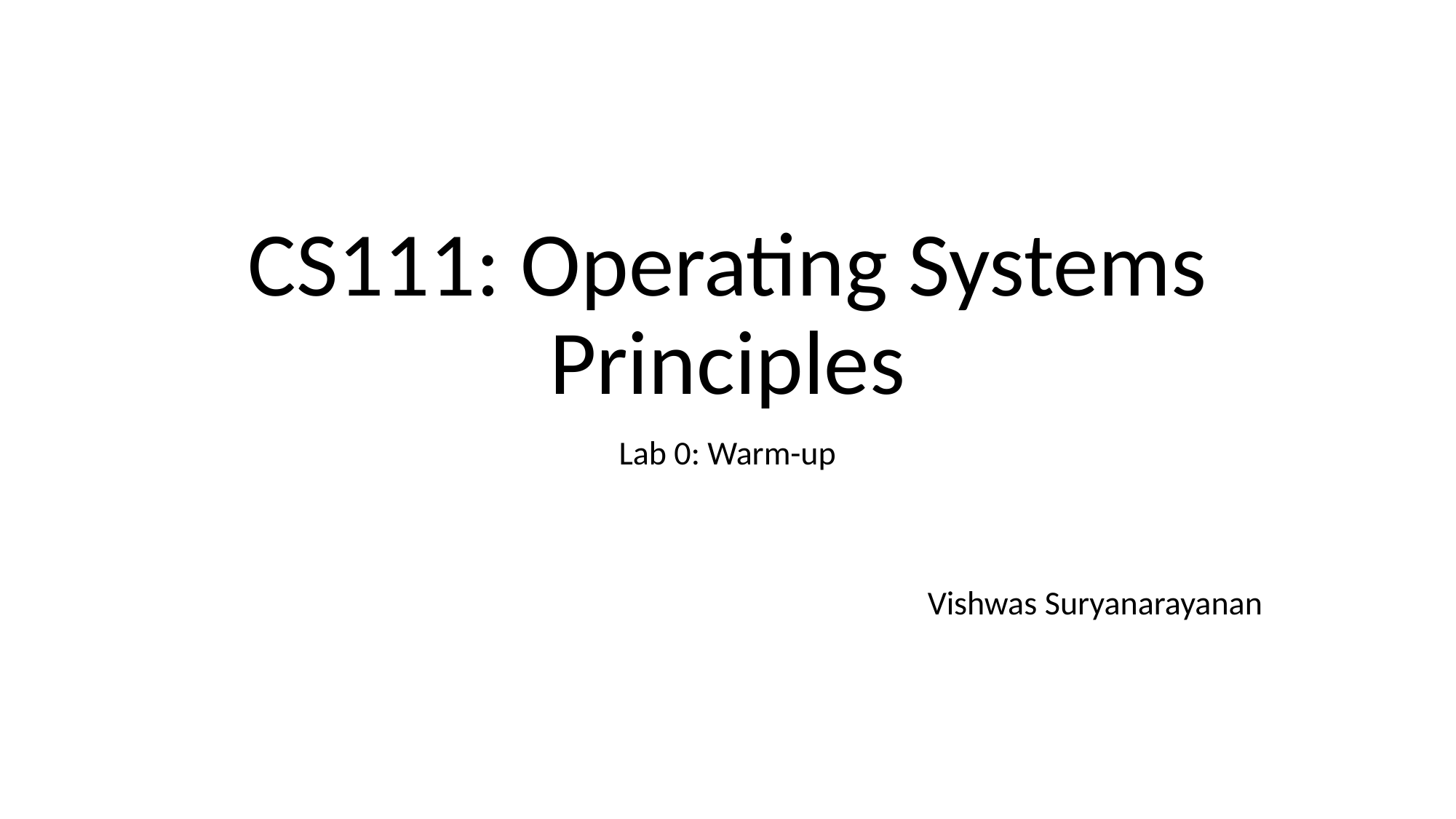

# CS111: Operating Systems Principles
Lab 0: Warm-up

Vishwas Suryanarayanan